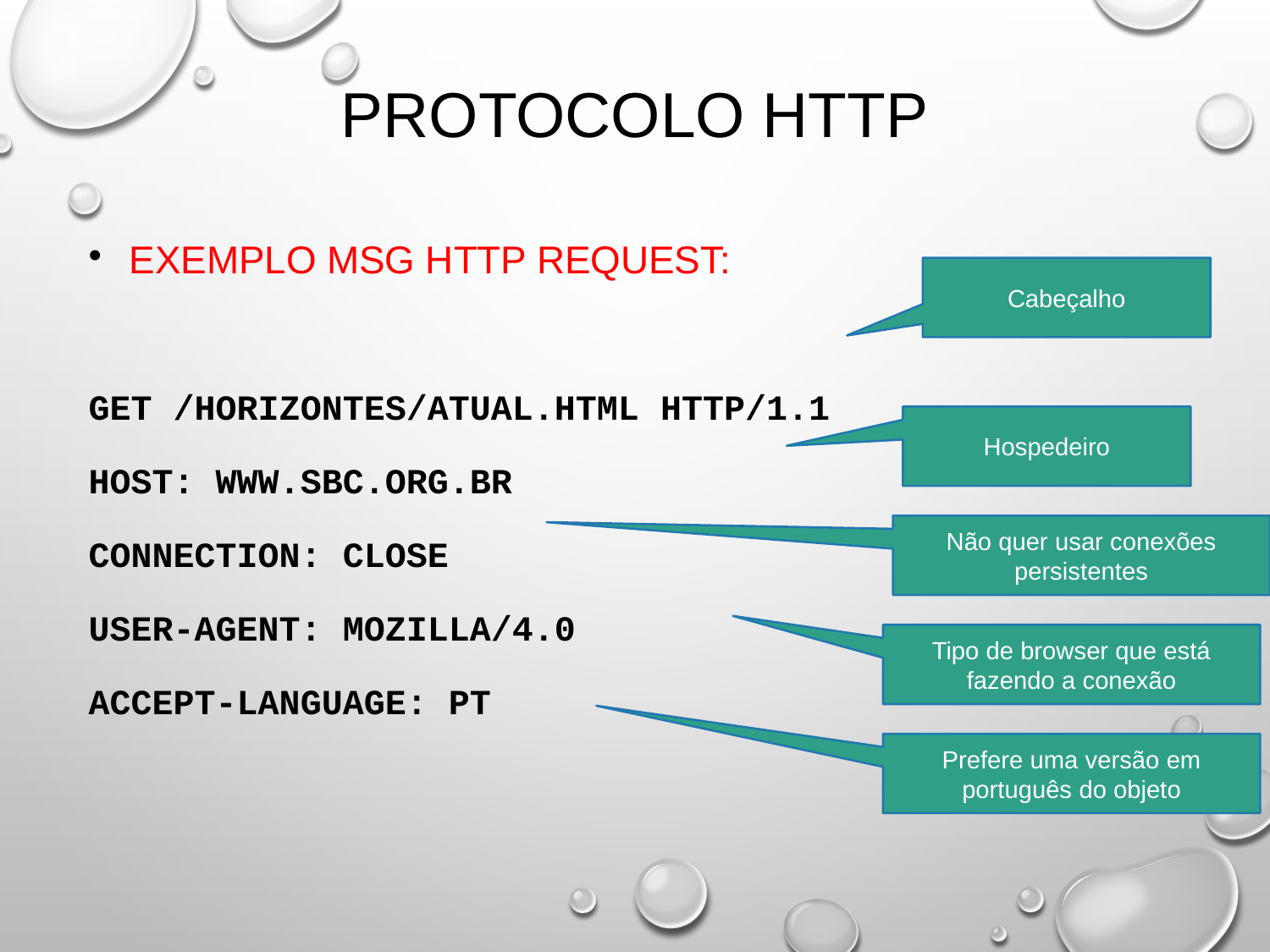

# Protocolo HTTP
Exemplo msg HTTP Request:

GET /horizontes/Atual.html HTTP/1.1
Host: www.sbc.org.br
Connection: close
User-agent: Mozilla/4.0
Accept-language: pt
Cabeçalho
Hospedeiro
Não quer usar conexões persistentes
Tipo de browser que está fazendo a conexão
Prefere uma versão em português do objeto